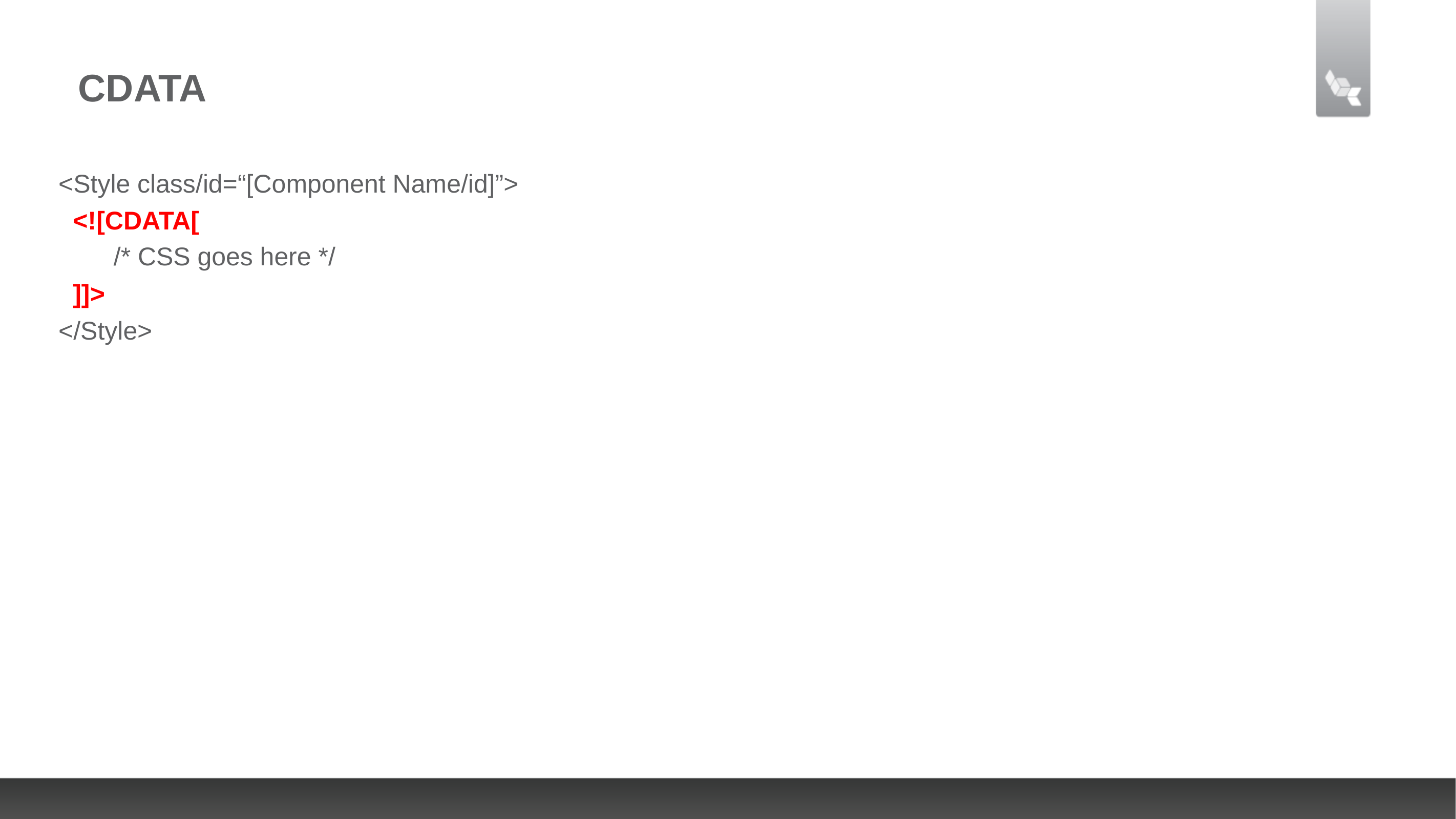

# CDATA
<Style class/id=“[Component Name/id]”>
  <![CDATA[
  /* CSS goes here */
  ]]>
</Style>